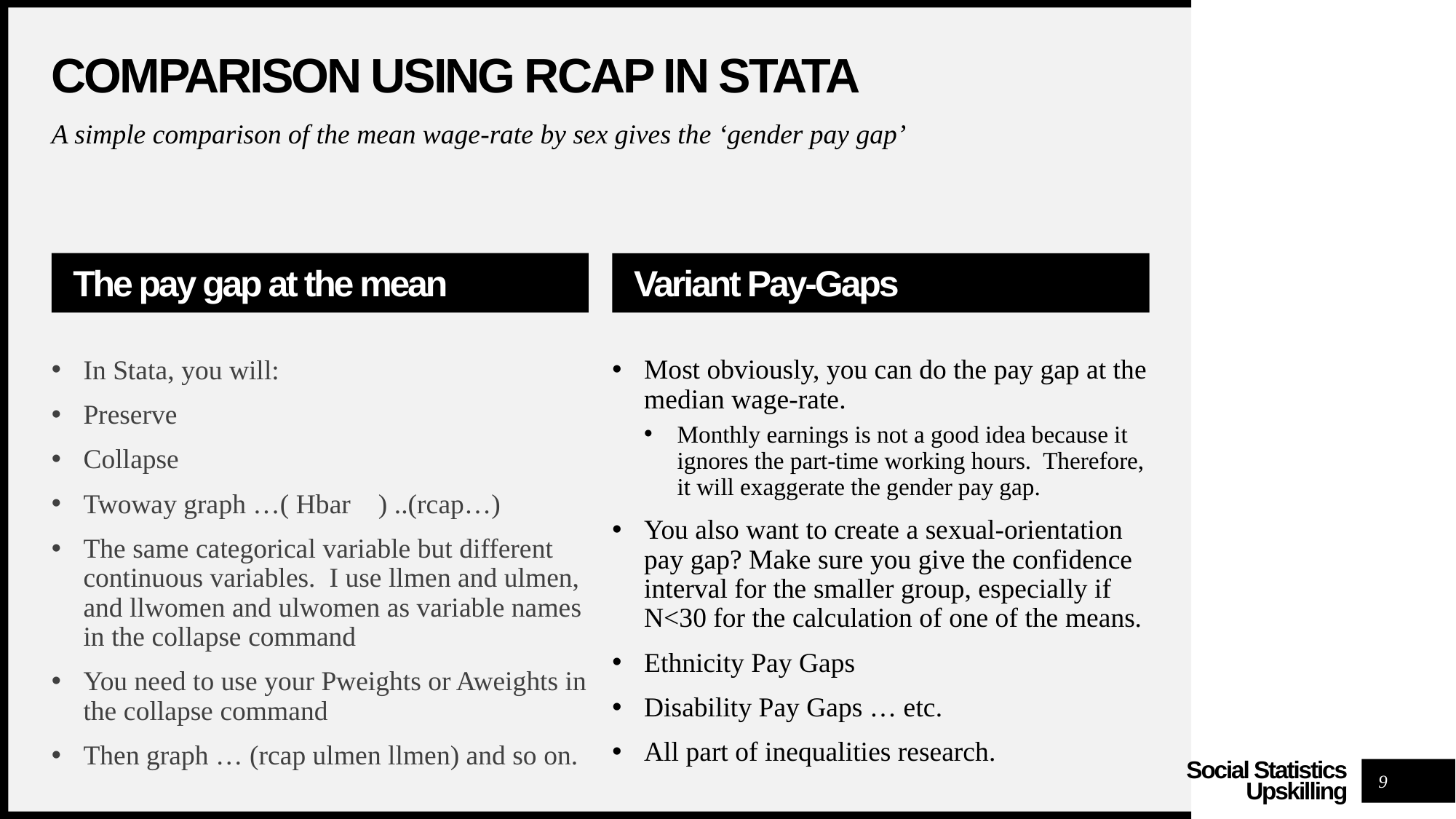

# Comparison using rcap in stata
A simple comparison of the mean wage-rate by sex gives the ‘gender pay gap’
The pay gap at the mean
Variant Pay-Gaps
Most obviously, you can do the pay gap at the median wage-rate.
Monthly earnings is not a good idea because it ignores the part-time working hours.  Therefore, it will exaggerate the gender pay gap.
You also want to create a sexual-orientation pay gap? Make sure you give the confidence interval for the smaller group, especially if N<30 for the calculation of one of the means.
Ethnicity Pay Gaps
Disability Pay Gaps … etc.
All part of inequalities research.

In Stata, you will:
Preserve
Collapse
Twoway graph …( Hbar    ) ..(rcap…)
The same categorical variable but different continuous variables.  I use llmen and ulmen, and llwomen and ulwomen as variable names in the collapse command
You need to use your Pweights or Aweights in the collapse command
Then graph … (rcap ulmen llmen) and so on.
9